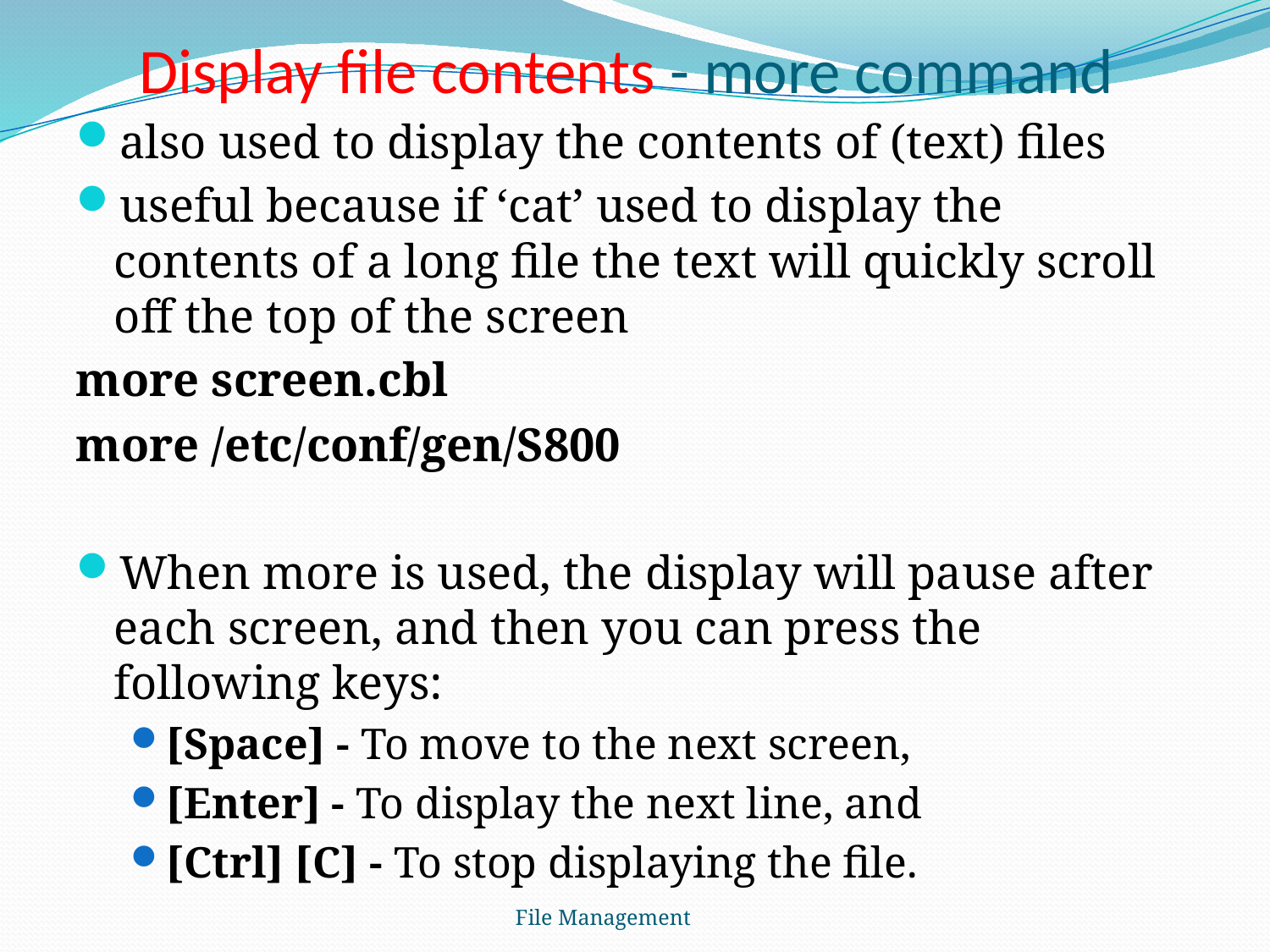

# Display file contents - more command
also used to display the contents of (text) files
useful because if ‘cat’ used to display the contents of a long file the text will quickly scroll off the top of the screen
more screen.cbl
more /etc/conf/gen/S800

When more is used, the display will pause after each screen, and then you can press the following keys:
[Space] - To move to the next screen,
[Enter] - To display the next line, and
[Ctrl] [C] - To stop displaying the file.

File Management